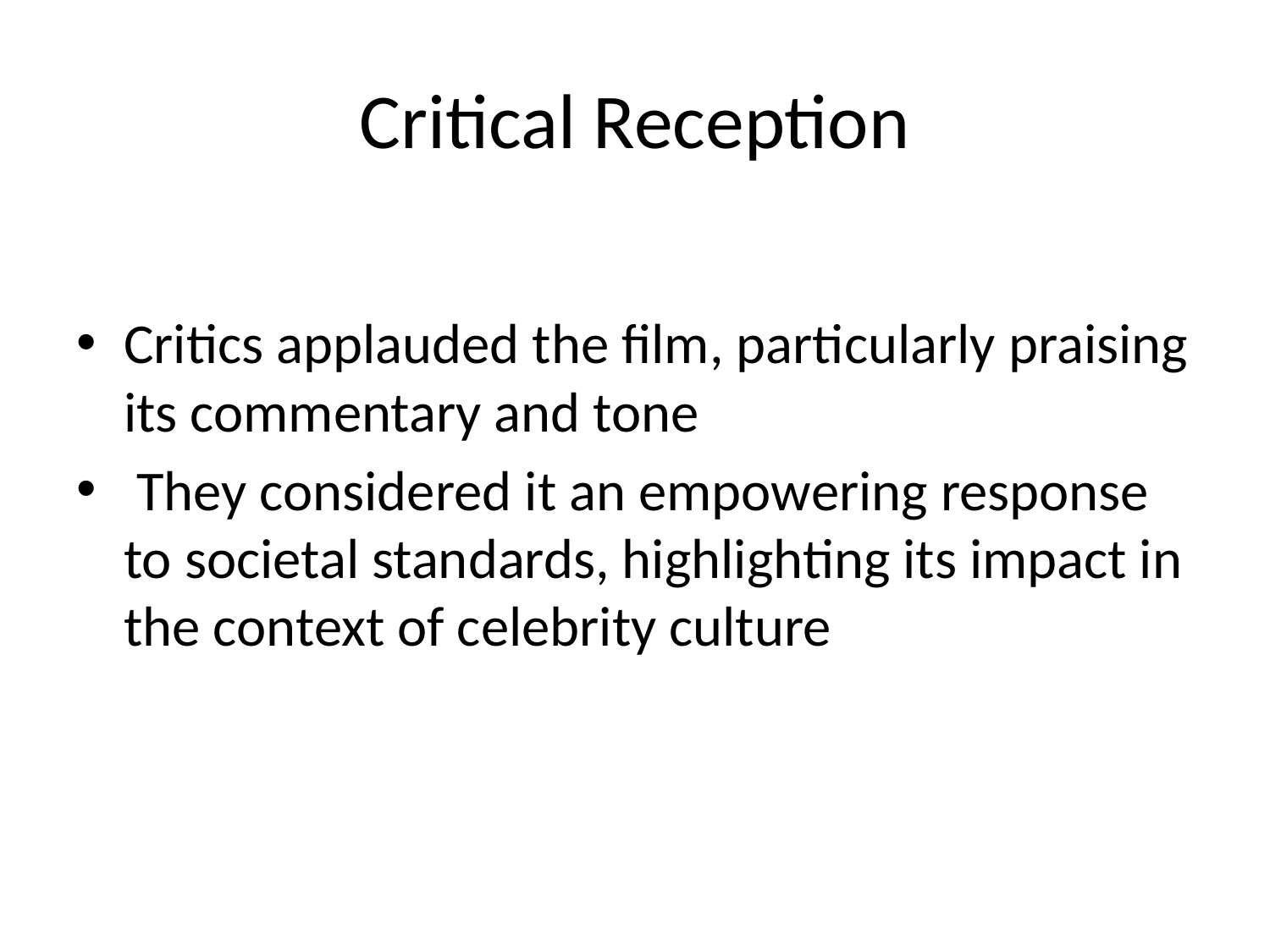

# Critical Reception

Critics applauded the film, particularly praising its commentary and tone
 They considered it an empowering response to societal standards, highlighting its impact in the context of celebrity culture